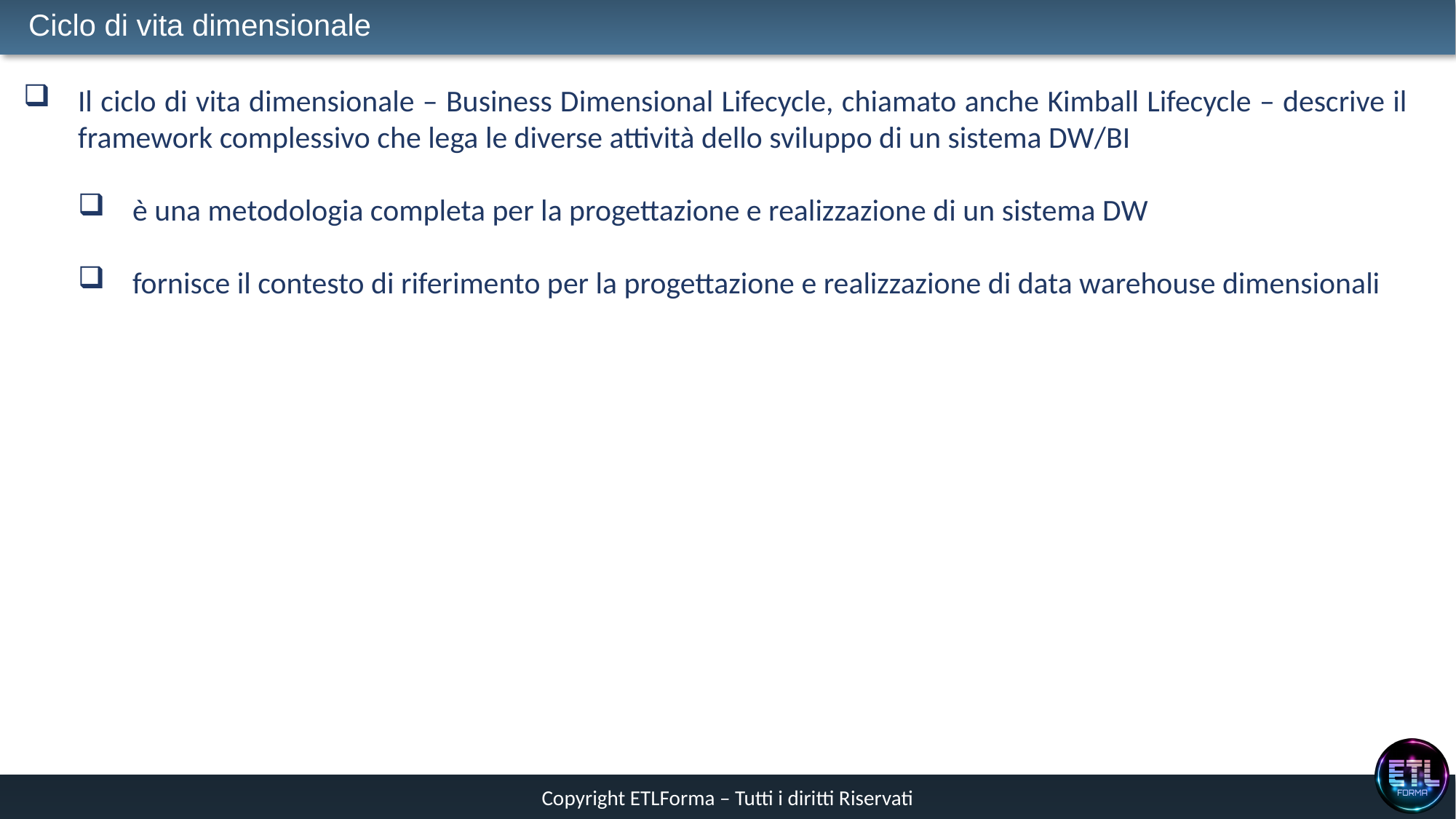

# Ciclo di vita dimensionale
Il ciclo di vita dimensionale – Business Dimensional Lifecycle, chiamato anche Kimball Lifecycle – descrive il framework complessivo che lega le diverse attività dello sviluppo di un sistema DW/BI

è una metodologia completa per la progettazione e realizzazione di un sistema DW

fornisce il contesto di riferimento per la progettazione e realizzazione di data warehouse dimensionali